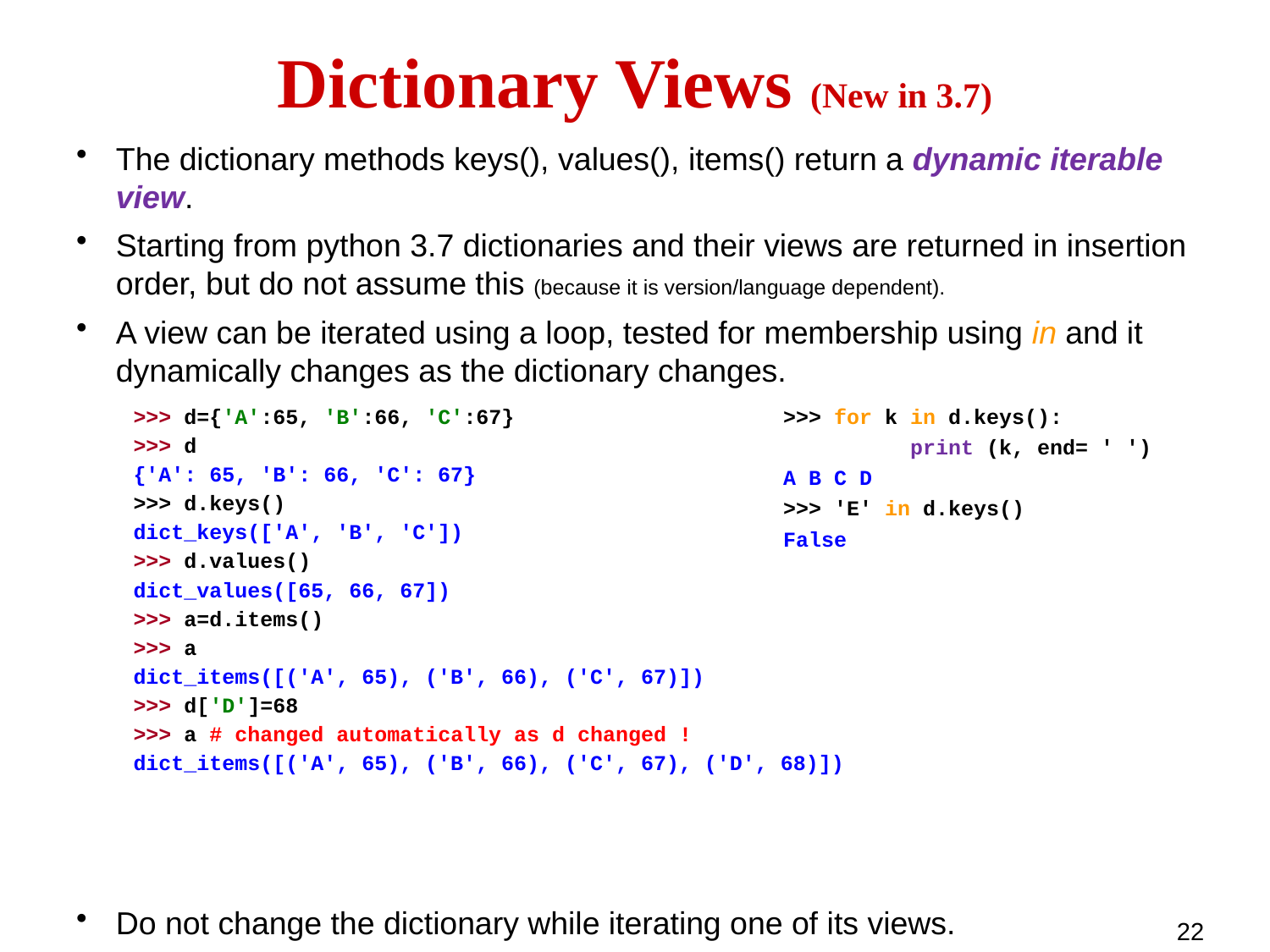

# Dictionary Views (New in 3.7)
The dictionary methods keys(), values(), items() return a dynamic iterable view.
Starting from python 3.7 dictionaries and their views are returned in insertion order, but do not assume this (because it is version/language dependent).
A view can be iterated using a loop, tested for membership using in and it  dynamically changes as the dictionary changes.

Do not change the dictionary while iterating one of its views.

>>> d={'A':65, 'B':66, 'C':67}
>>> d
{'A': 65, 'B': 66, 'C': 67}
>>> d.keys()
dict_keys(['A', 'B', 'C'])
>>> d.values()
dict_values([65, 66, 67])
>>> a=d.items()
>>> a
dict_items([('A', 65), ('B', 66), ('C', 67)])
>>> d['D']=68
>>> a # changed automatically as d changed !
dict_items([('A', 65), ('B', 66), ('C', 67), ('D', 68)])
>>> for k in d.keys():
	print (k, end= ' ')
A B C D
>>> 'E' in d.keys()
False
22